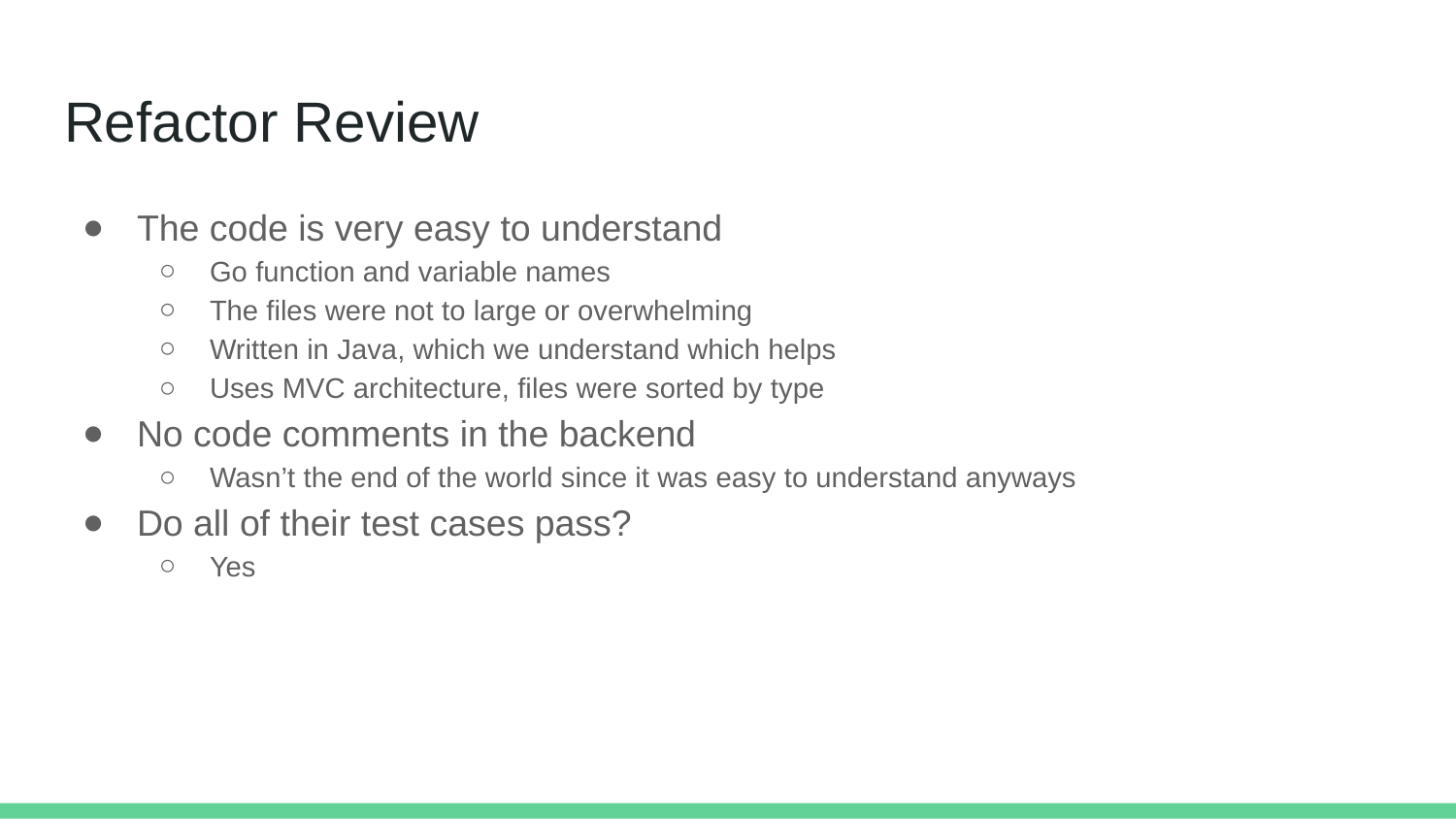

# Refactor Review
The code is very easy to understand
Go function and variable names
The files were not to large or overwhelming
Written in Java, which we understand which helps
Uses MVC architecture, files were sorted by type
No code comments in the backend
Wasn’t the end of the world since it was easy to understand anyways
Do all of their test cases pass?
Yes